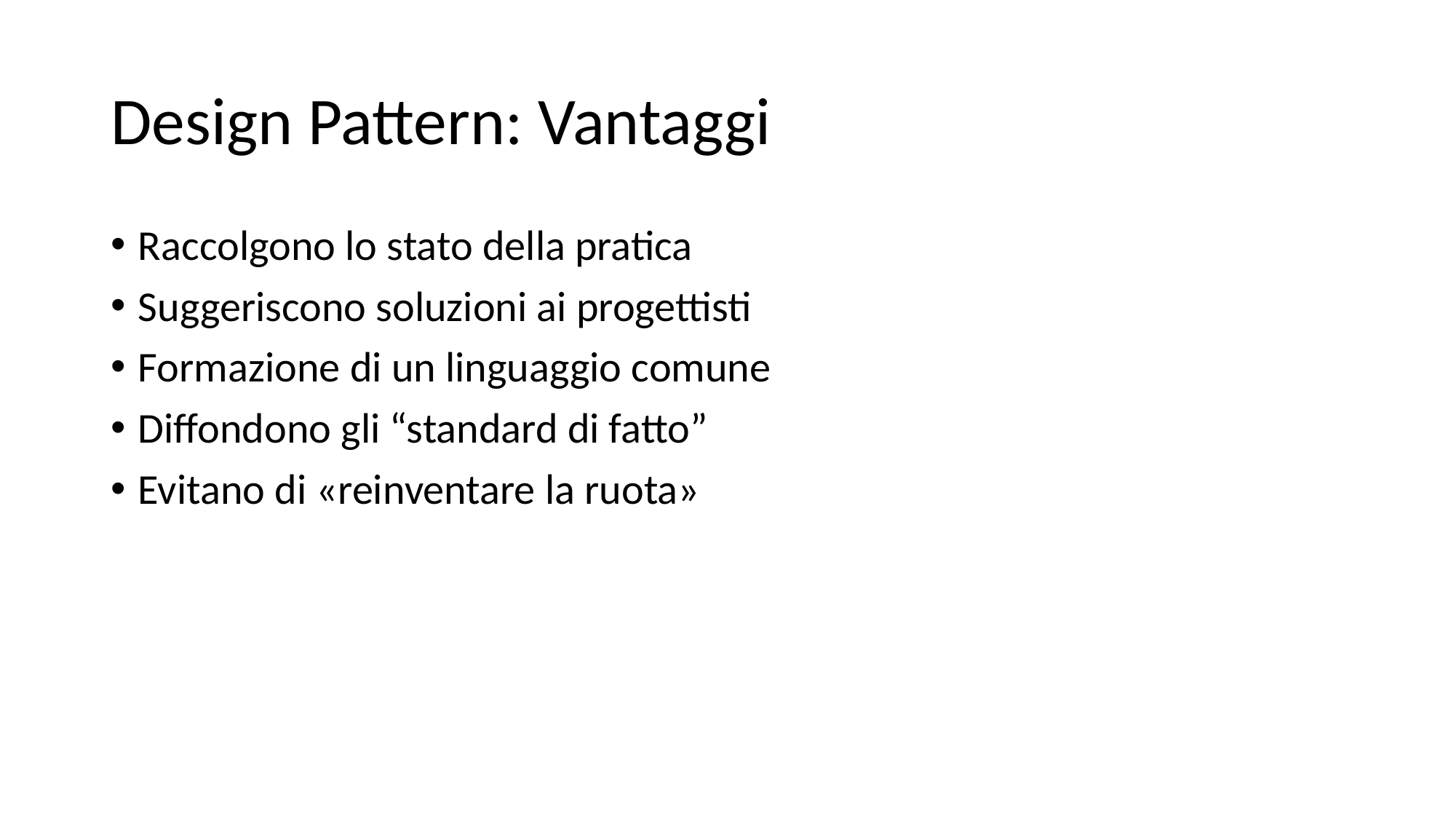

# Design Pattern: Vantaggi
Raccolgono lo stato della pratica
Suggeriscono soluzioni ai progettisti
Formazione di un linguaggio comune
Diffondono gli “standard di fatto”
Evitano di «reinventare la ruota»